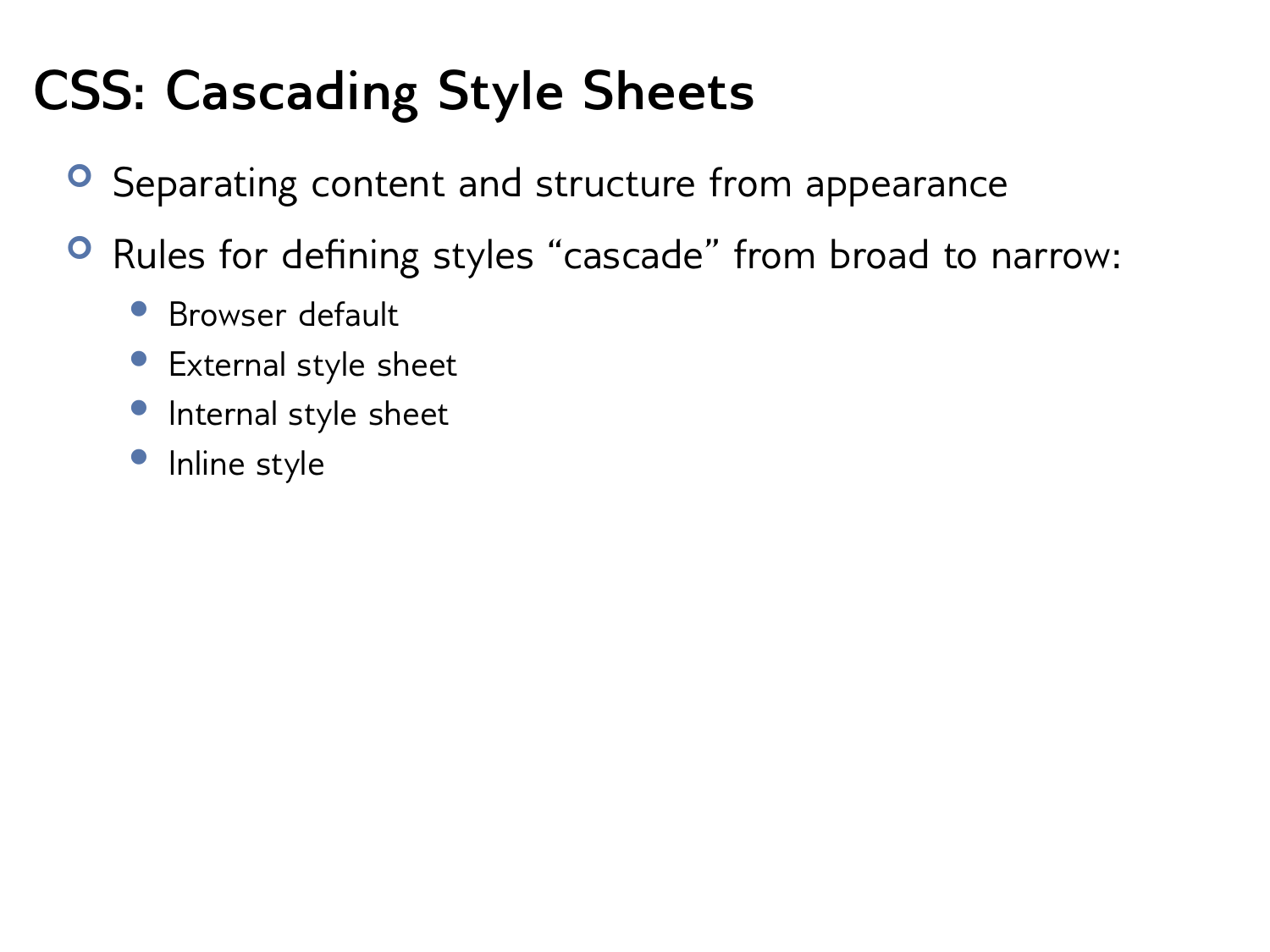

# CSS: Cascading Style Sheets
Separating content and structure from appearance
Rules for defining styles “cascade” from broad to narrow:
Browser default
External style sheet
Internal style sheet
Inline style